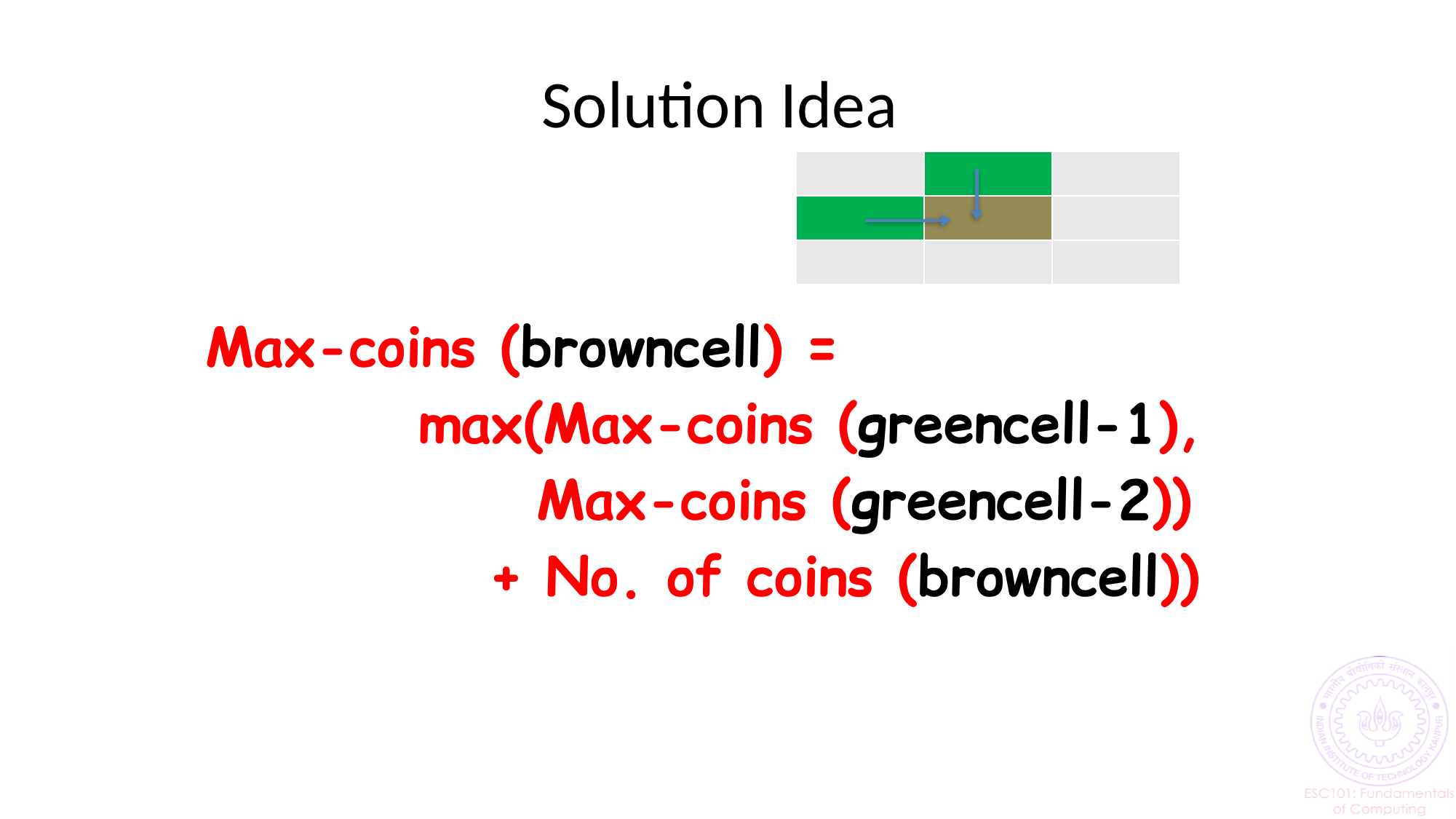

# Solution Idea
|  |  |  |
| --- | --- | --- |
|  |  |  |
|  |  |  |
Max-coins (browncell) =
         max(Max-coins (greencell-1),
              Max-coins (greencell-2))
            + No. of coins (browncell))
14